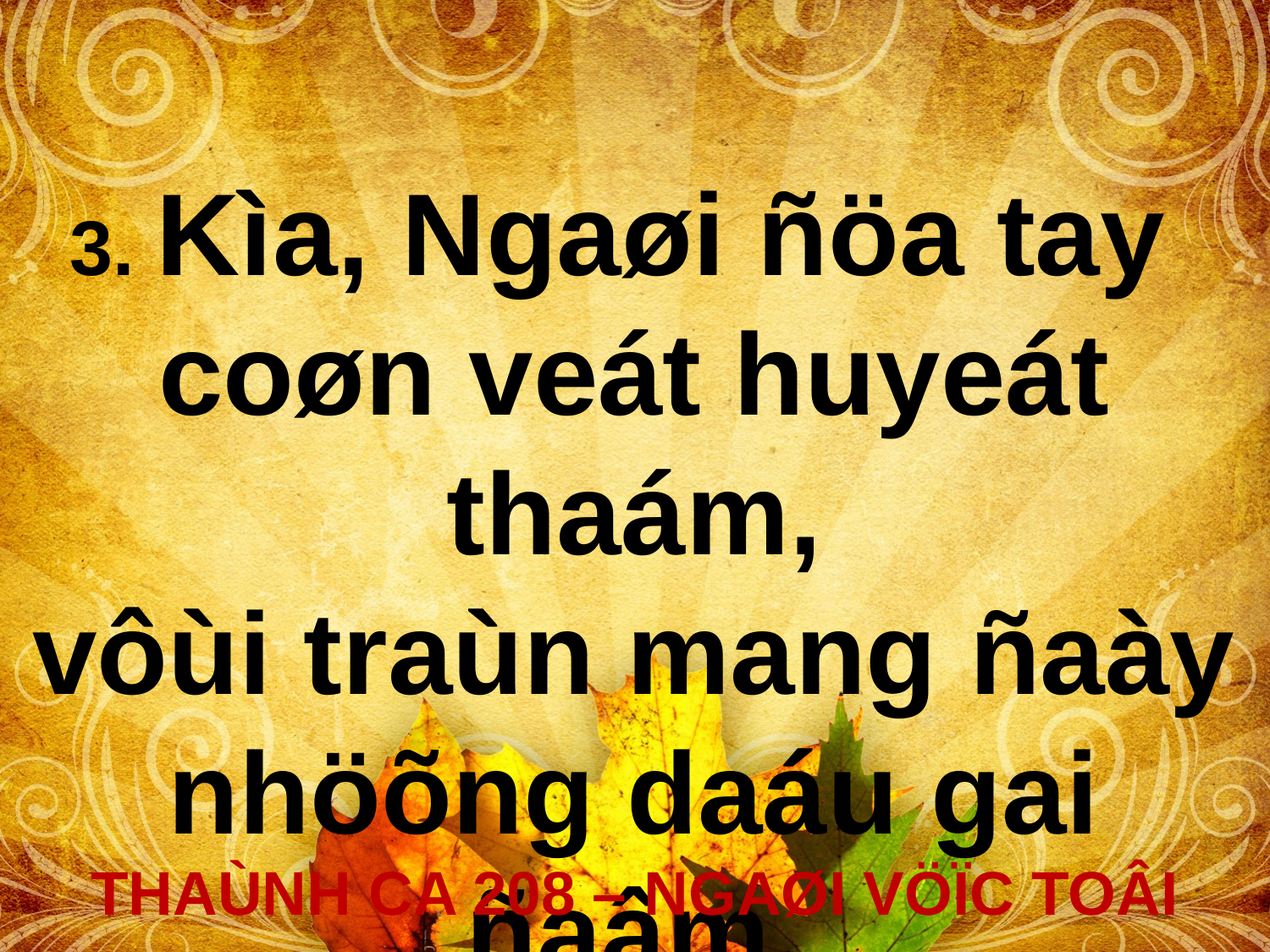

3. Kìa, Ngaøi ñöa tay
coøn veát huyeát thaám,
vôùi traùn mang ñaày nhöõng daáu gai ñaâm.
THAÙNH CA 208 – NGAØI VÖÏC TOÂI